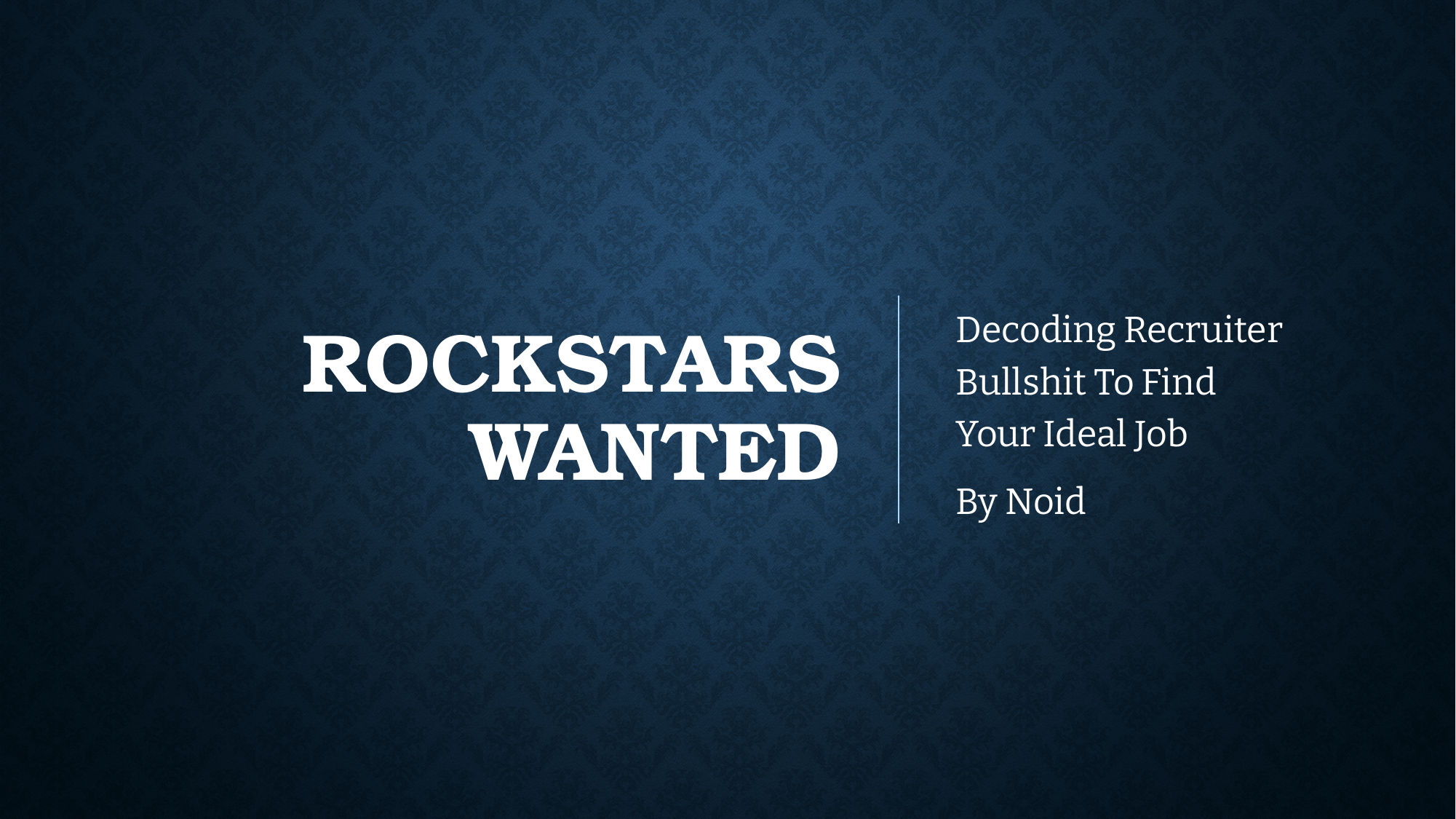

# Rockstars Wanted
Decoding Recruiter Bullshit To Find Your Ideal Job
By Noid